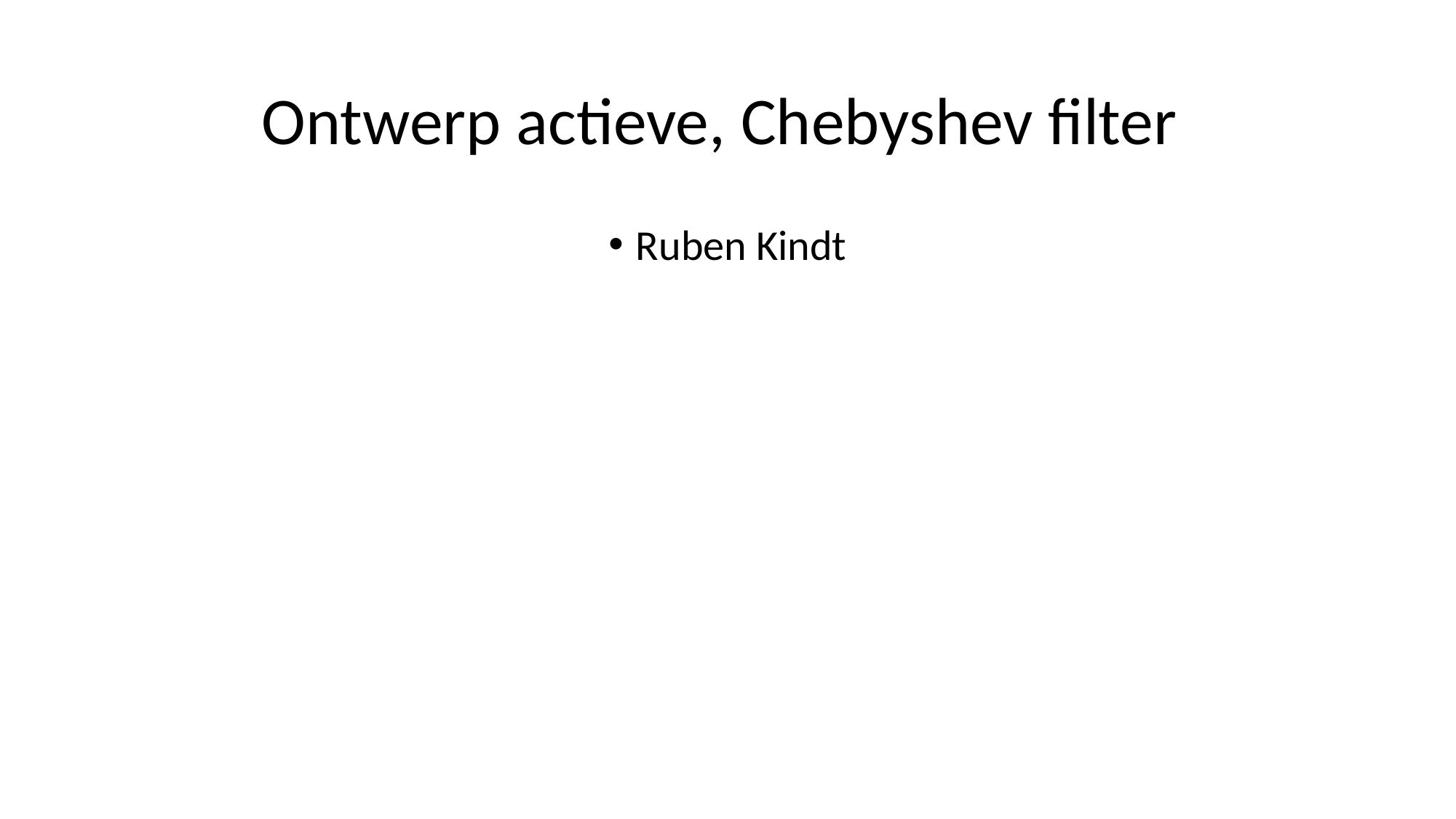

# Ontwerp actieve, Chebyshev filter
Ruben Kindt